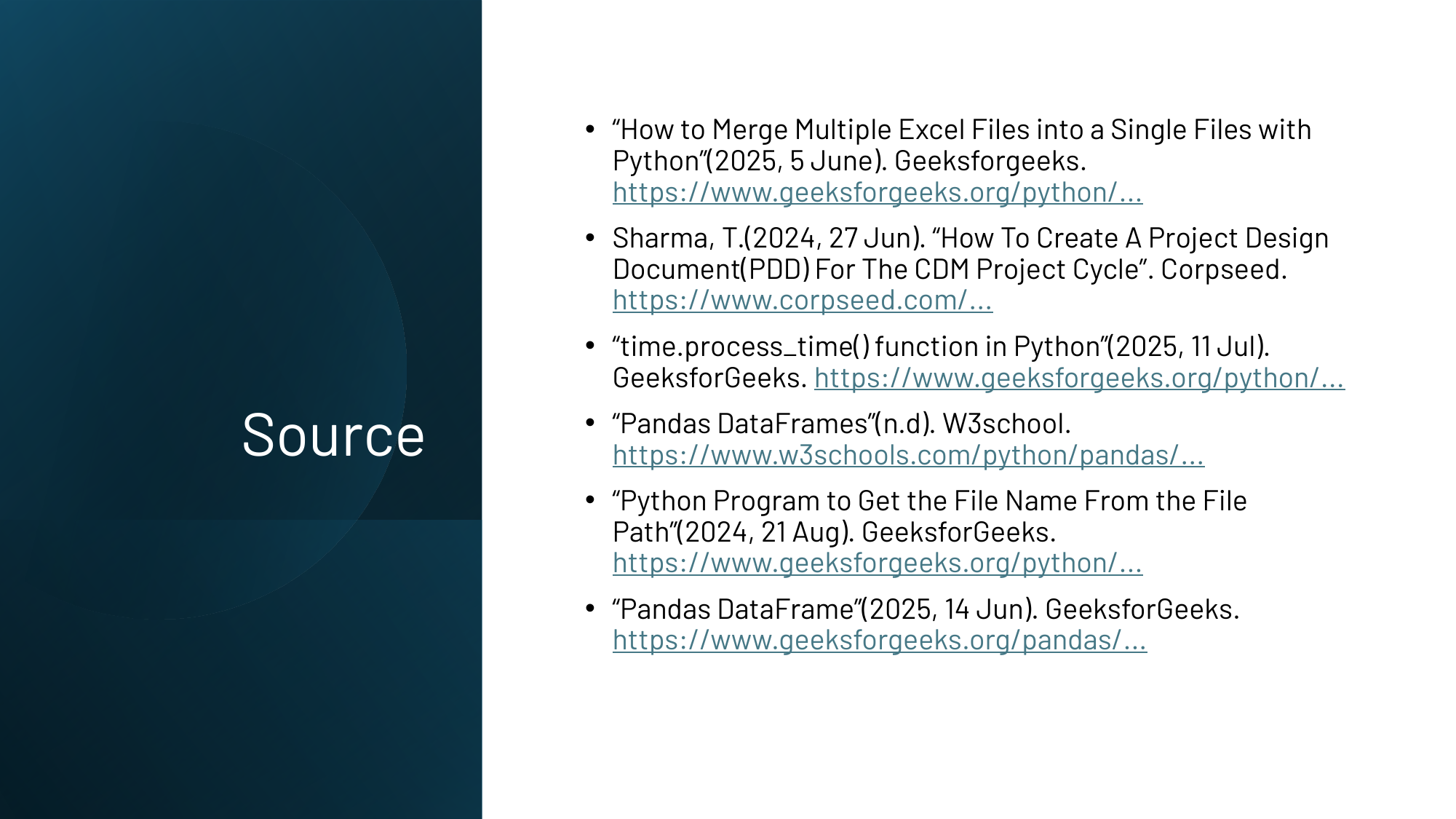

# Source
“How to Merge Multiple Excel Files into a Single Files with Python”(2025, 5 June). Geeksforgeeks. https://www.geeksforgeeks.org/python/...
Sharma, T.(2024, 27 Jun). “How To Create A Project Design Document(PDD) For The CDM Project Cycle”. Corpseed. https://www.corpseed.com/...
“time.process_time() function in Python”(2025, 11 Jul). GeeksforGeeks. https://www.geeksforgeeks.org/python/...
“Pandas DataFrames”(n.d). W3school. https://www.w3schools.com/python/pandas/...
“Python Program to Get the File Name From the File Path”(2024, 21 Aug). GeeksforGeeks. https://www.geeksforgeeks.org/python/...
“Pandas DataFrame”(2025, 14 Jun). GeeksforGeeks. https://www.geeksforgeeks.org/pandas/...